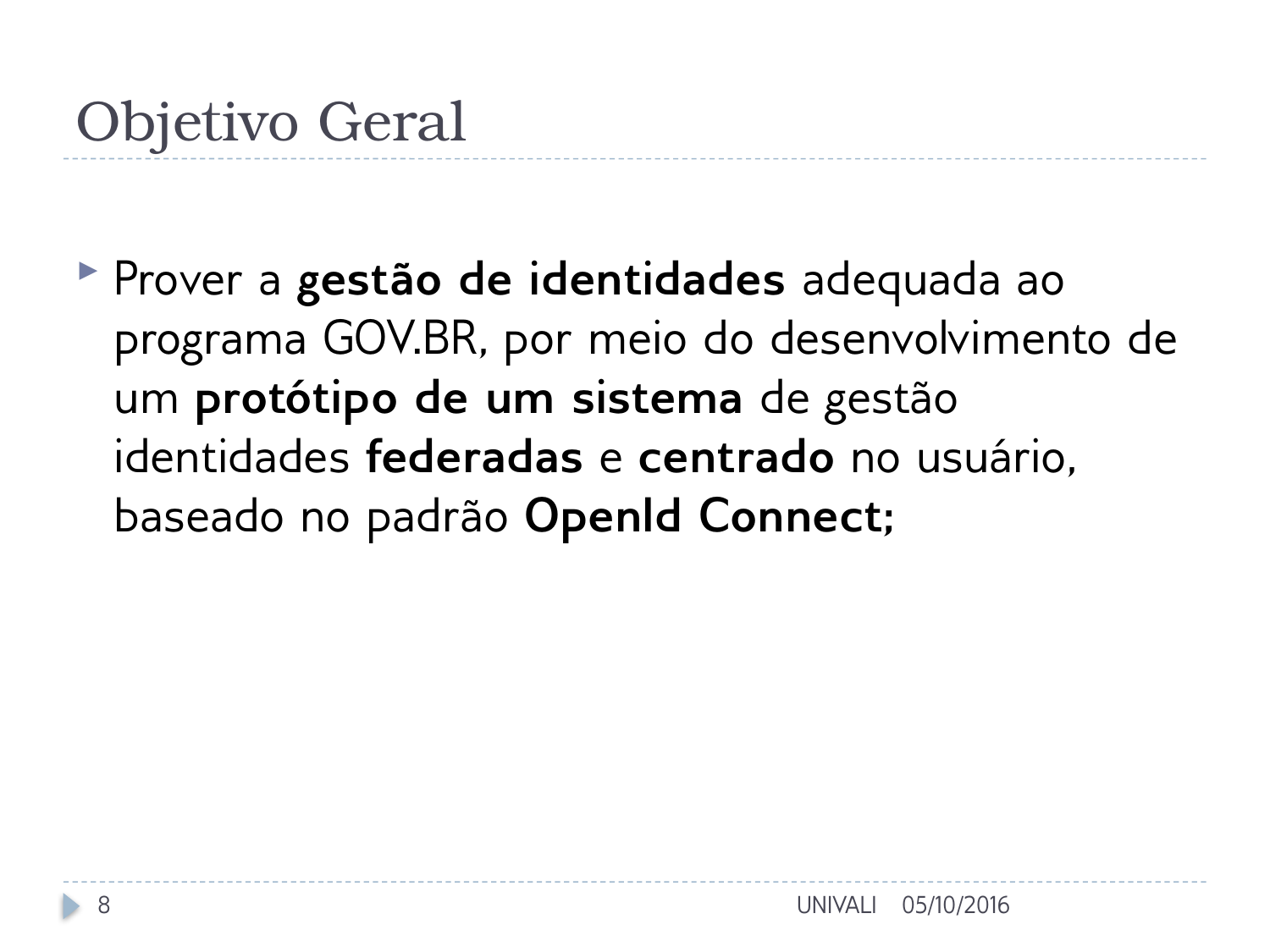

# Objetivo Geral

Prover a gestão de identidades adequada ao programa GOV.BR, por meio do desenvolvimento de um protótipo de um sistema de gestão identidades federadas e centrado no usuário, baseado no padrão OpenId Connect;

8
UNIVALI
05/10/2016